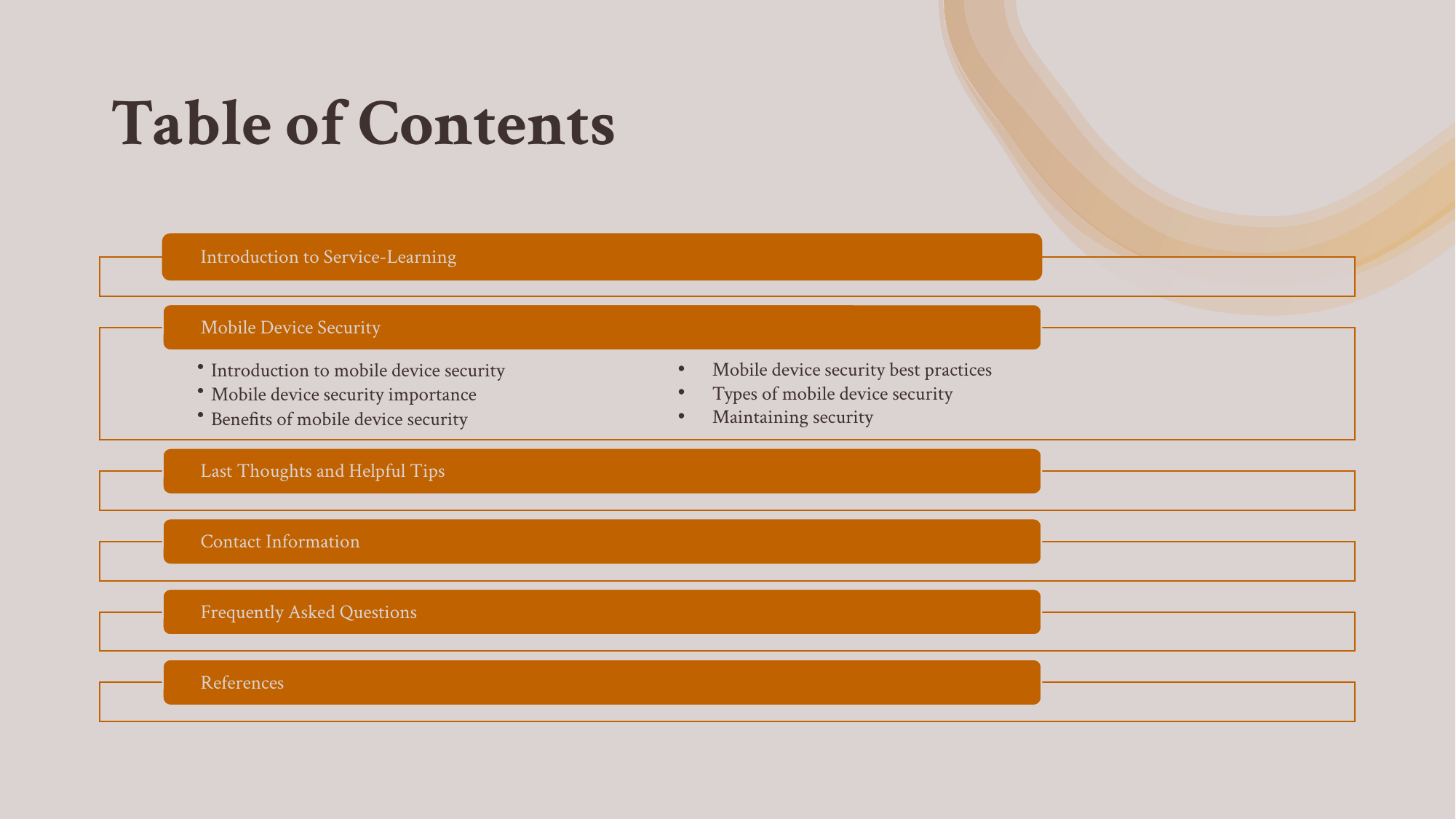

# Table of Contents
Introduction to Service-Learning
Introduction to mobile device security
Mobile device security importance
Benefits of mobile device security
Mobile Device Security
Last Thoughts and Helpful Tips
Contact Information
Frequently Asked Questions
References
Mobile device security best practices
Types of mobile device security
Maintaining security